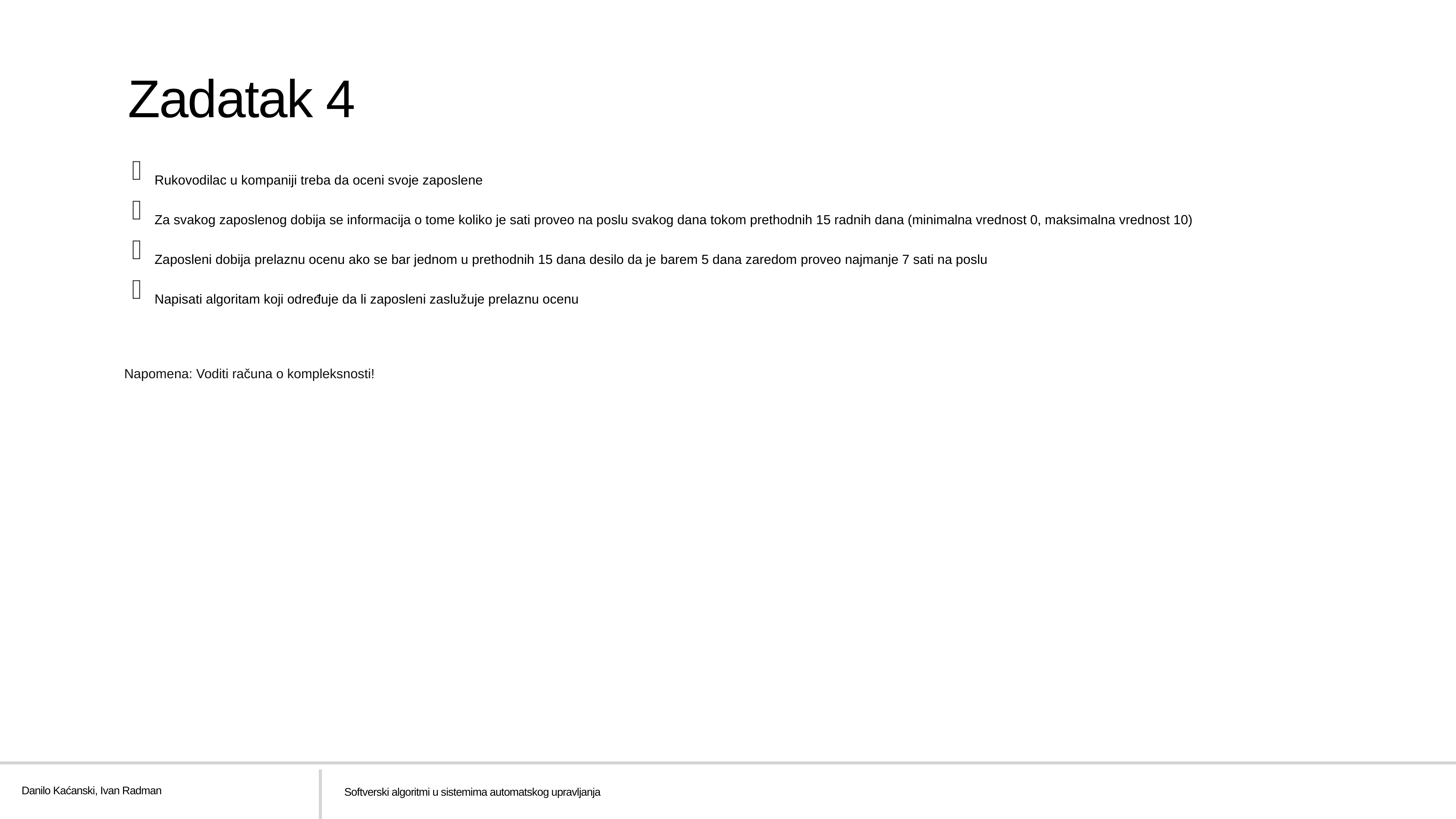

# Zadatak 4
Rukovodilac u kompaniji treba da oceni svoje zaposlene
Za svakog zaposlenog dobija se informacija o tome koliko je sati proveo na poslu svakog dana tokom prethodnih 15 radnih dana (minimalna vrednost 0, maksimalna vrednost 10)
Zaposleni dobija prelaznu ocenu ako se bar jednom u prethodnih 15 dana desilo da je barem 5 dana zaredom proveo najmanje 7 sati na poslu
Napisati algoritam koji određuje da li zaposleni zaslužuje prelaznu ocenu

Napomena: Voditi računa o kompleksnosti!